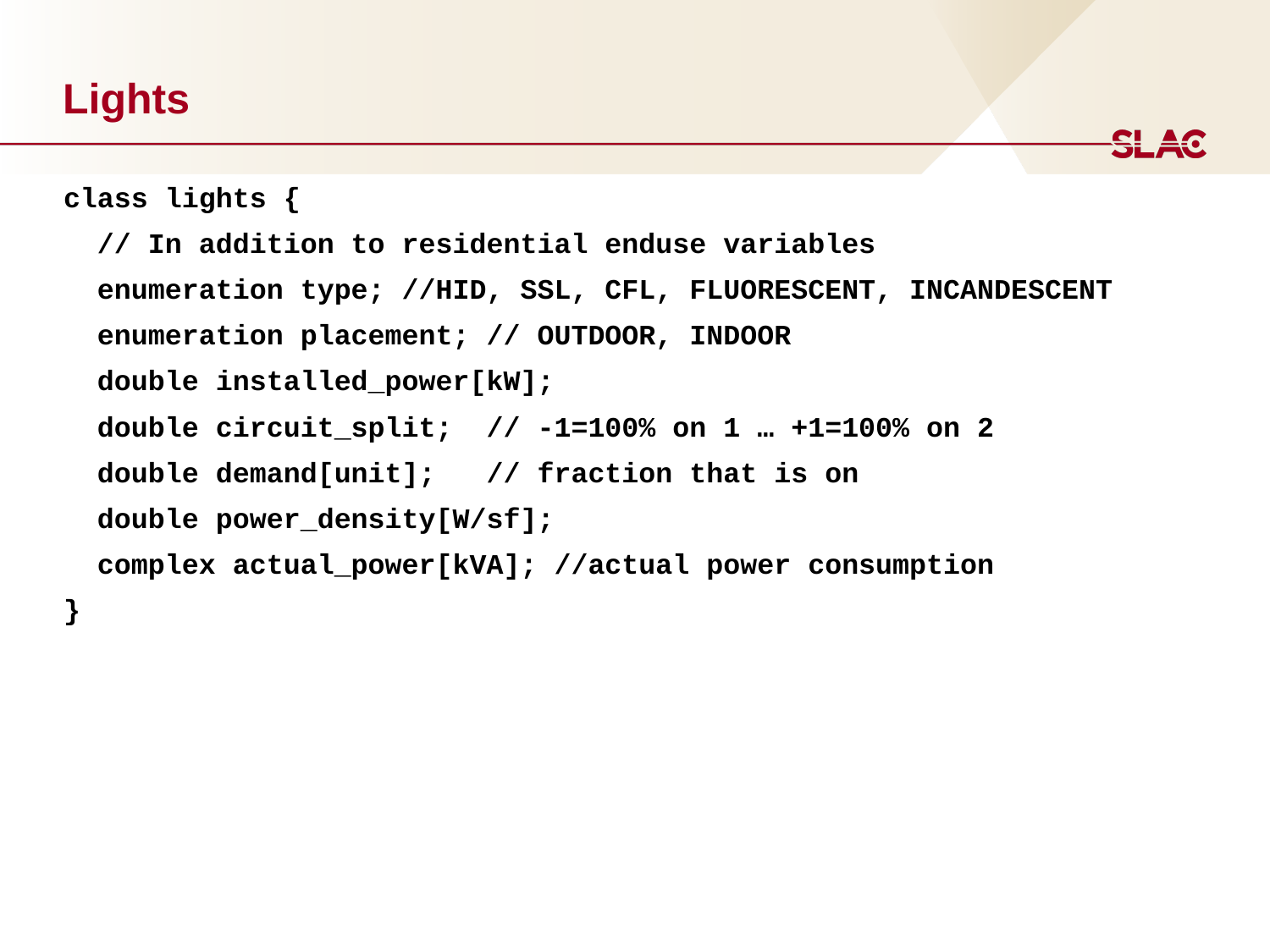

# Lights
class lights {
  // In addition to residential enduse variables
  enumeration type; //HID, SSL, CFL, FLUORESCENT, INCANDESCENT
  enumeration placement; // OUTDOOR, INDOOR
  double installed_power[kW];
  double circuit_split;  // -1=100% on 1 … +1=100% on 2
  double demand[unit];   // fraction that is on
  double power_density[W/sf];
  complex actual_power[kVA]; //actual power consumption
}